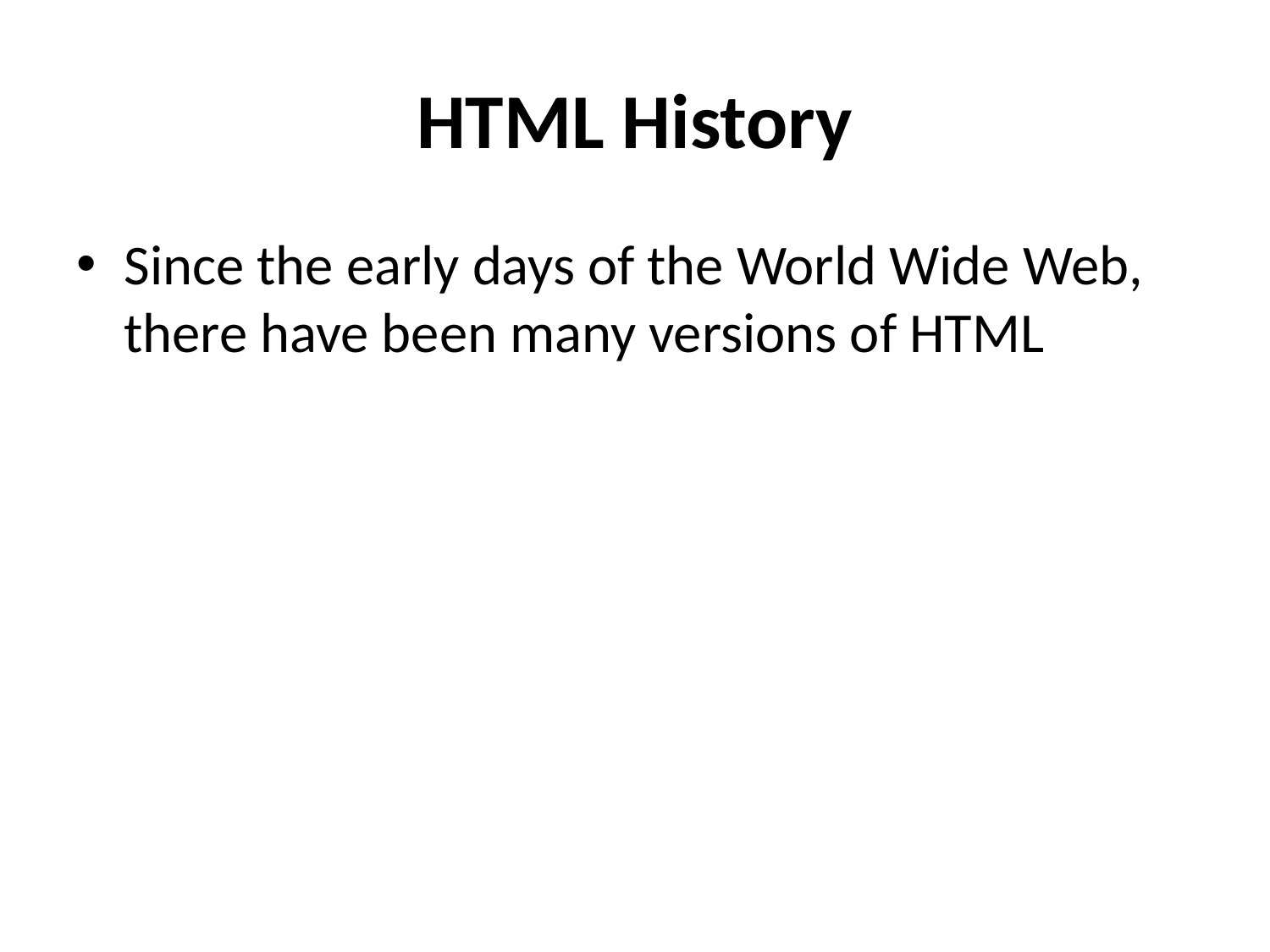

# HTML History
Since the early days of the World Wide Web, there have been many versions of HTML